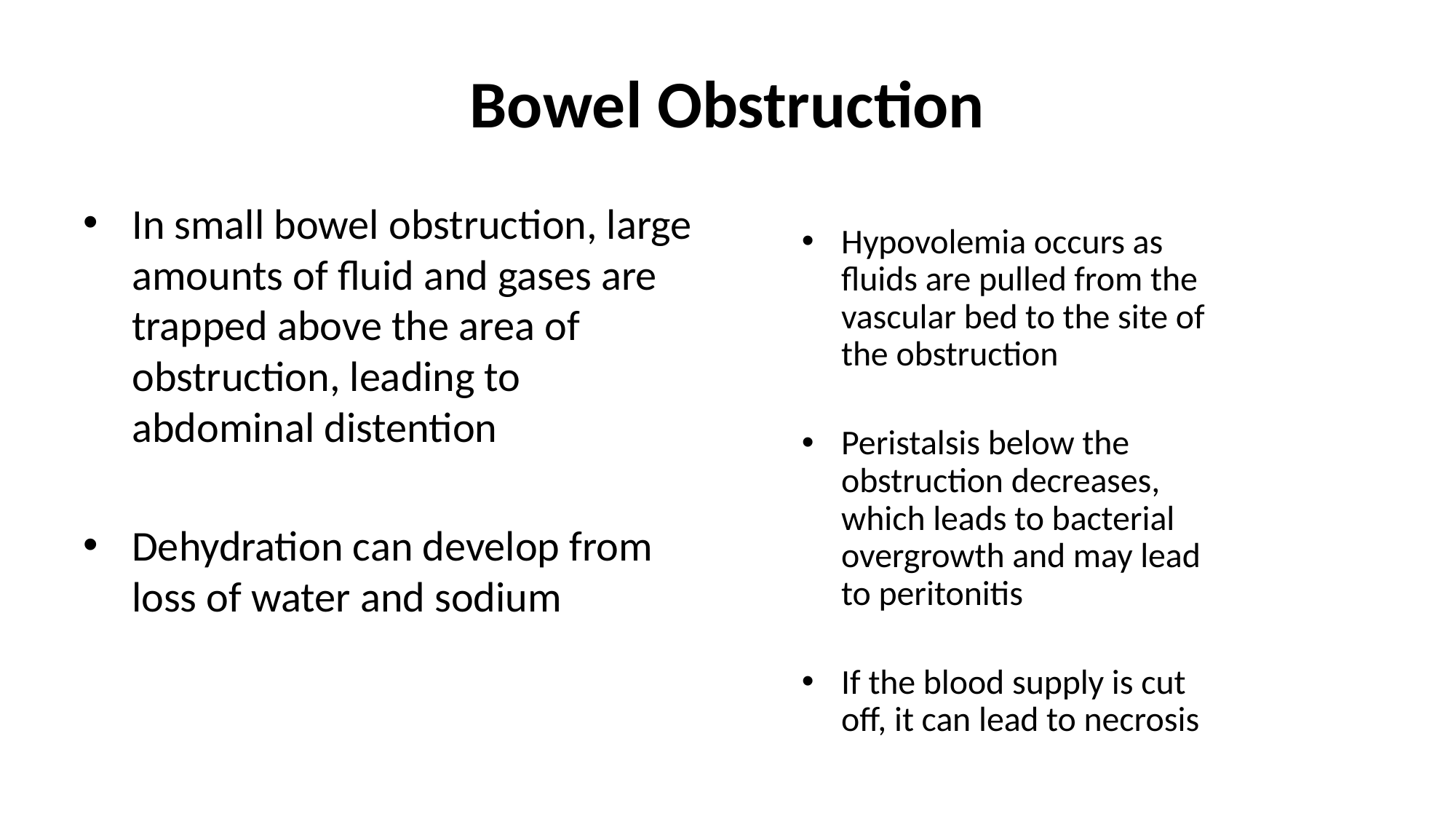

# Bowel Obstruction
In small bowel obstruction, large amounts of fluid and gases are trapped above the area of obstruction, leading to abdominal distention

Dehydration can develop from loss of water and sodium

Hypovolemia occurs as fluids are pulled from the vascular bed to the site of the obstruction

Peristalsis below the obstruction decreases, which leads to bacterial overgrowth and may lead to peritonitis

If the blood supply is cut off, it can lead to necrosis